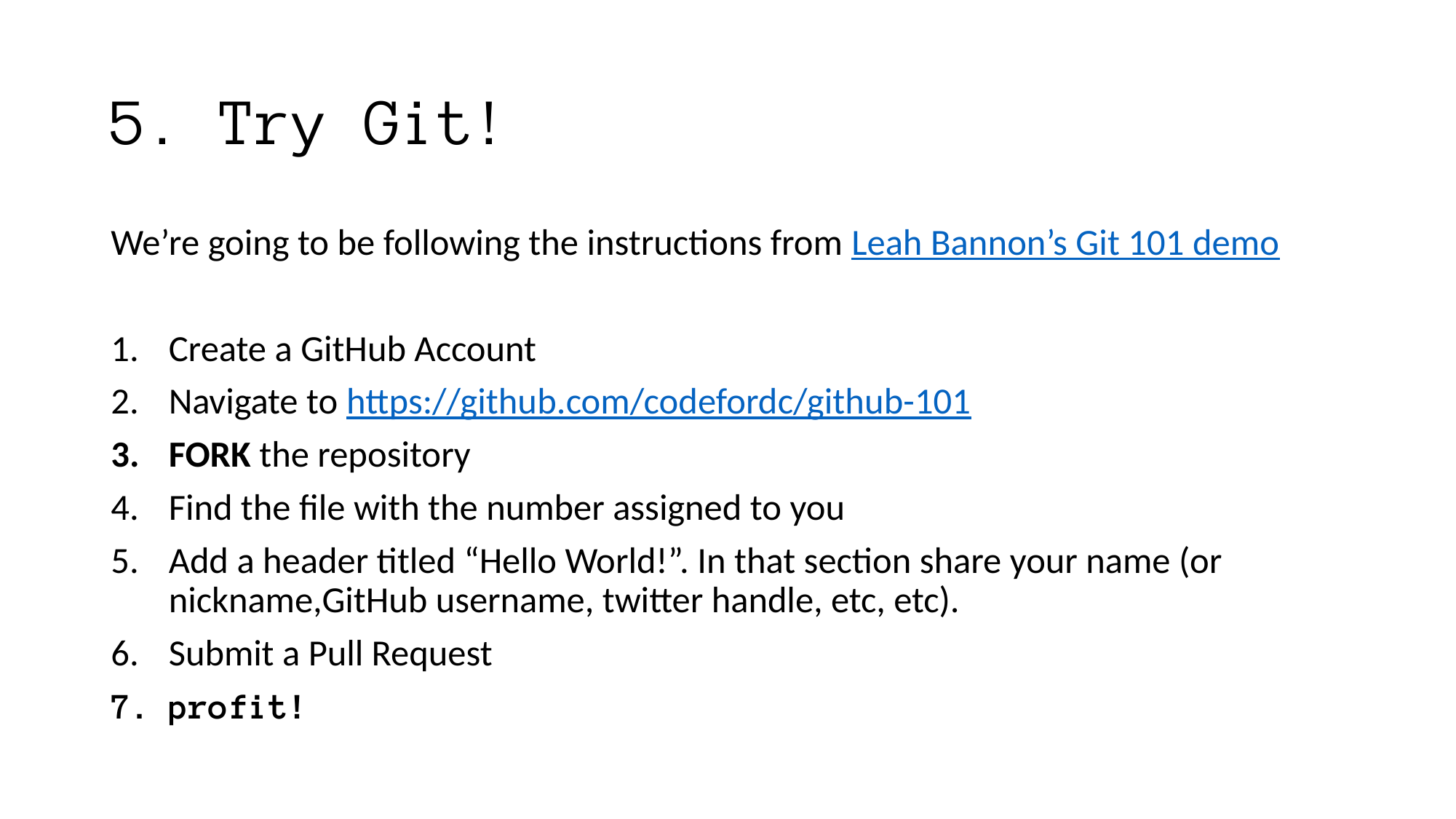

# 5. Try Git!
We’re going to be following the instructions from Leah Bannon’s Git 101 demo

Create a GitHub Account
Navigate to https://github.com/codefordc/github-101
FORK the repository
Find the file with the number assigned to you
Add a header titled “Hello World!”. In that section share your name (or nickname,GitHub username, twitter handle, etc, etc).
Submit a Pull Request
profit!